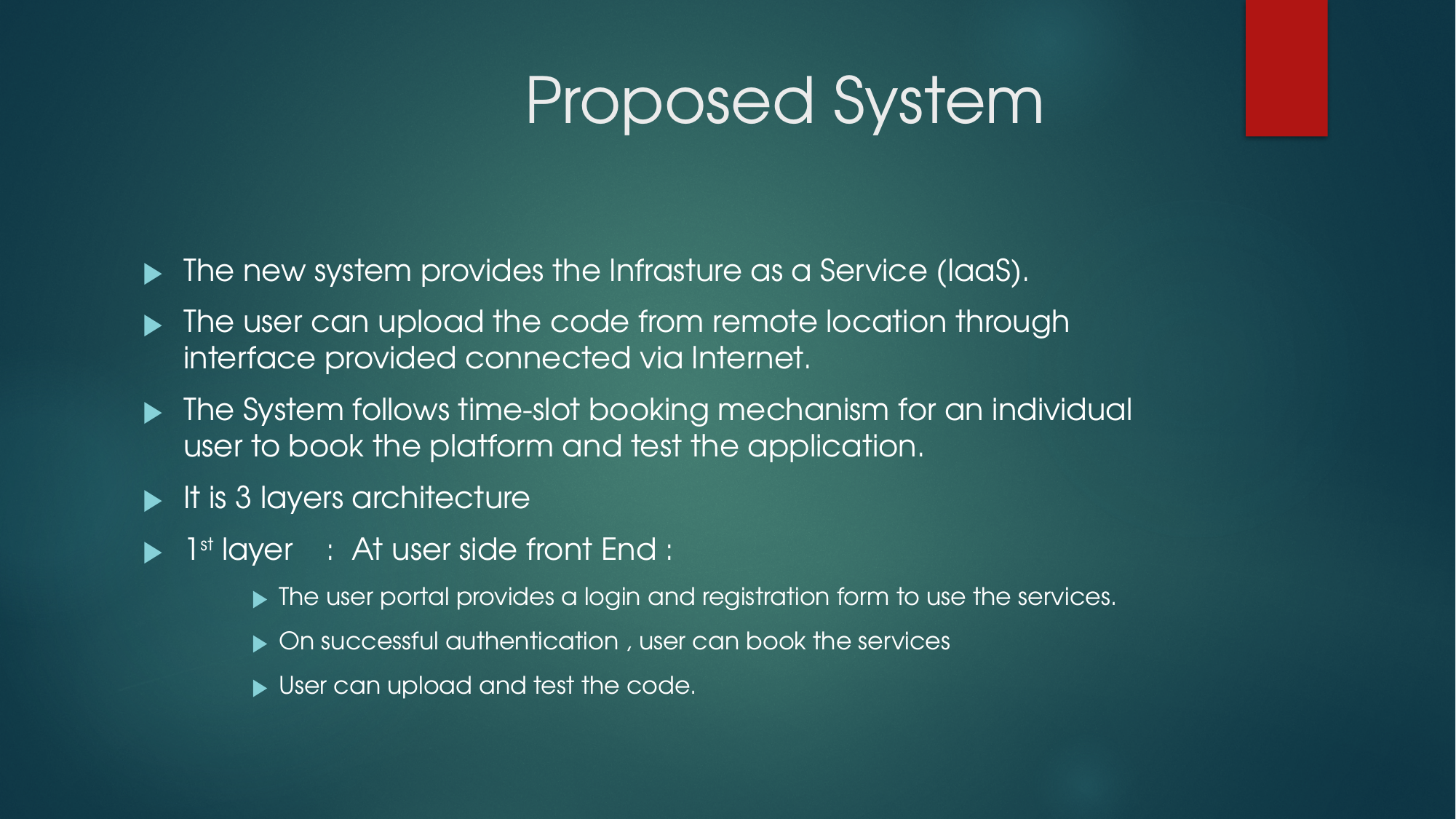

# Proposed System
The new system provides the Infrasture as a Service (IaaS).
The user can upload the code from remote location through interface provided connected via Internet.
The System follows time-slot booking mechanism for an individual user to book the platform and test the application.
It is 3 layers architecture
1st layer    :  At user side front End :
The user portal provides a login and registration form to use the services.
On successful authentication , user can book the services
User can upload and test the code.